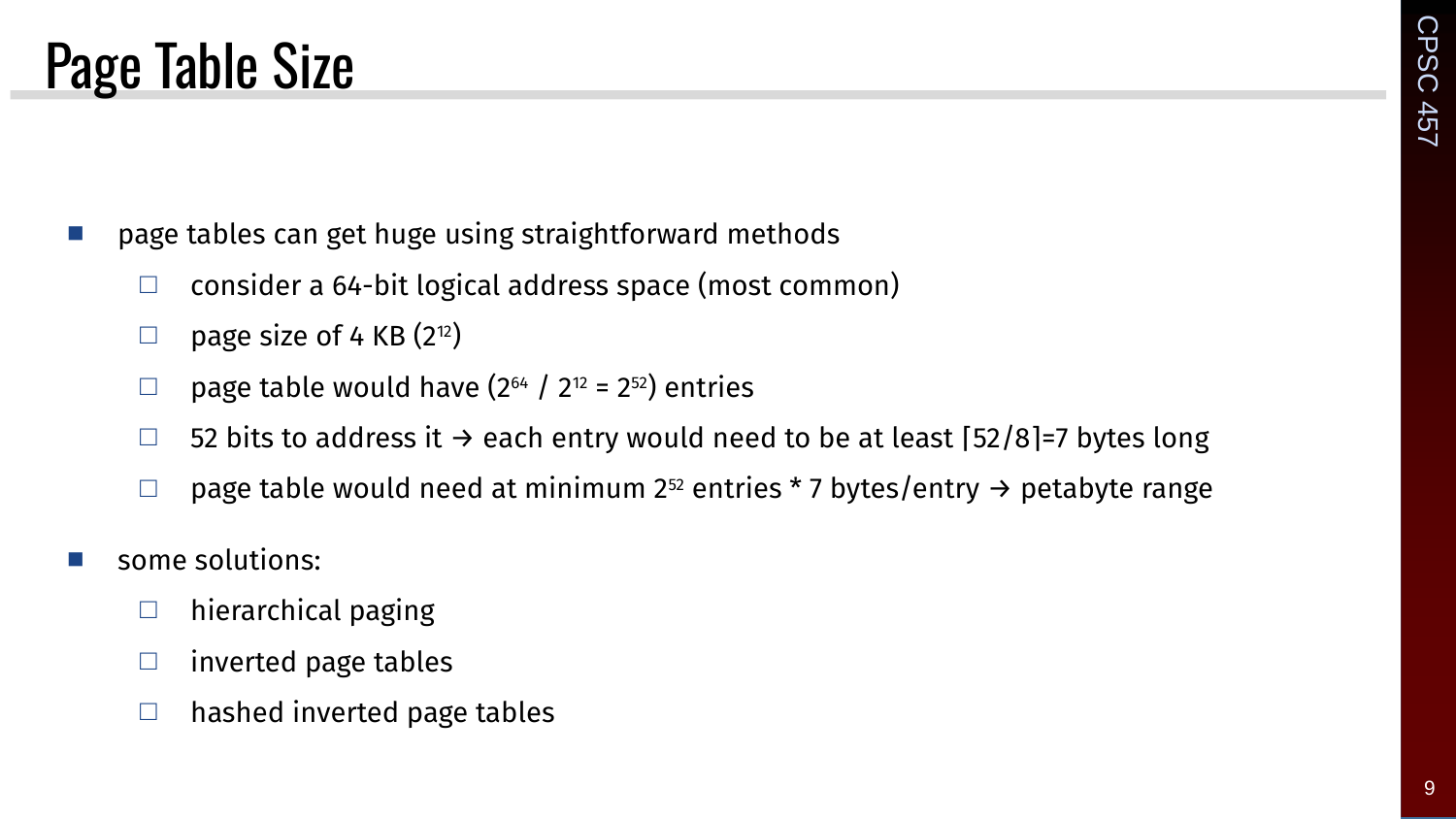

# Page Table Size
page tables can get huge using straightforward methods
consider a 64-bit logical address space (most common)
page size of 4 KB (212)
page table would have (264 / 212 = 252) entries
52 bits to address it → each entry would need to be at least ⌈52/8⌉=7 bytes long
page table would need at minimum 252 entries * 7 bytes/entry → petabyte range
some solutions:
hierarchical paging
inverted page tables
hashed inverted page tables